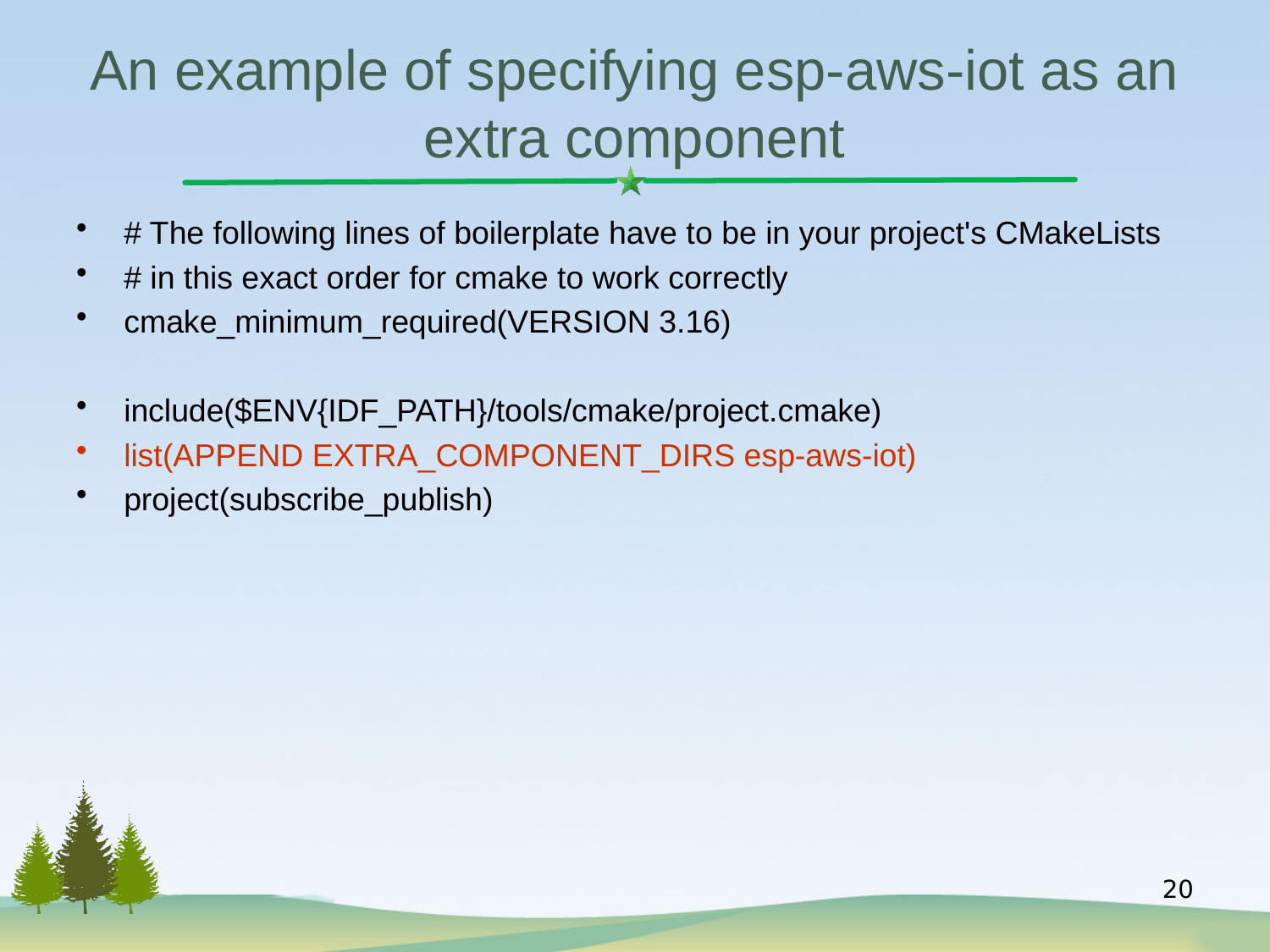

# An example of specifying esp-aws-iot as an extra component
# The following lines of boilerplate have to be in your project's CMakeLists
# in this exact order for cmake to work correctly
cmake_minimum_required(VERSION 3.16)

include($ENV{IDF_PATH}/tools/cmake/project.cmake)
list(APPEND EXTRA_COMPONENT_DIRS esp-aws-iot)
project(subscribe_publish)
20